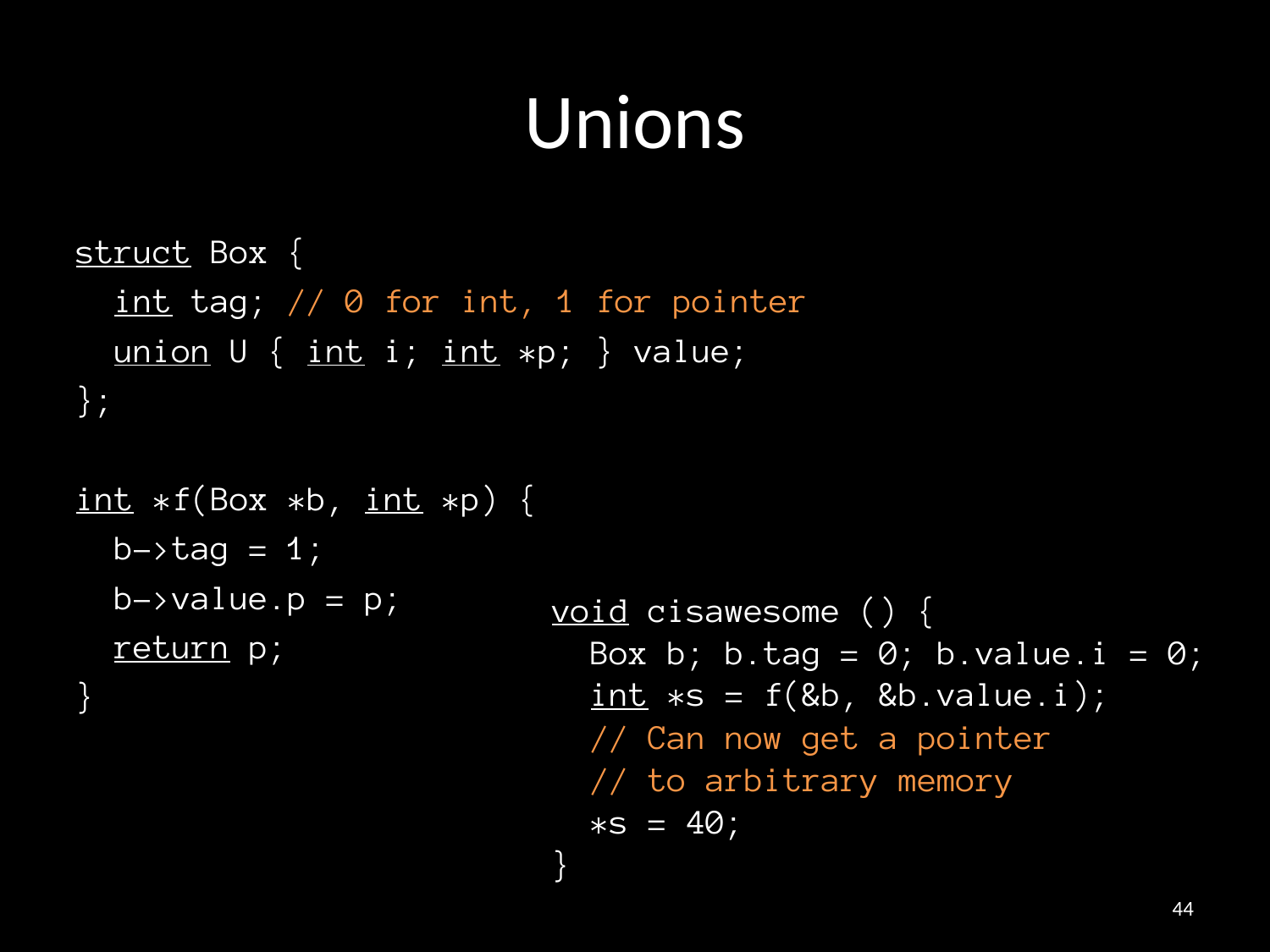

# Unions
struct Box {
  int tag; // 0 for int, 1 for pointer
  union U { int i; int *p; } value;
};

int *f(Box *b, int *p) {
  b->tag = 1;
  b->value.p = p;
  return p;
}
void cisawesome () {
  Box b; b.tag = 0; b.value.i = 0;
  int *s = f(&b, &b.value.i);
  // Can now get a pointer
  // to arbitrary memory
  *s = 40;
}

44